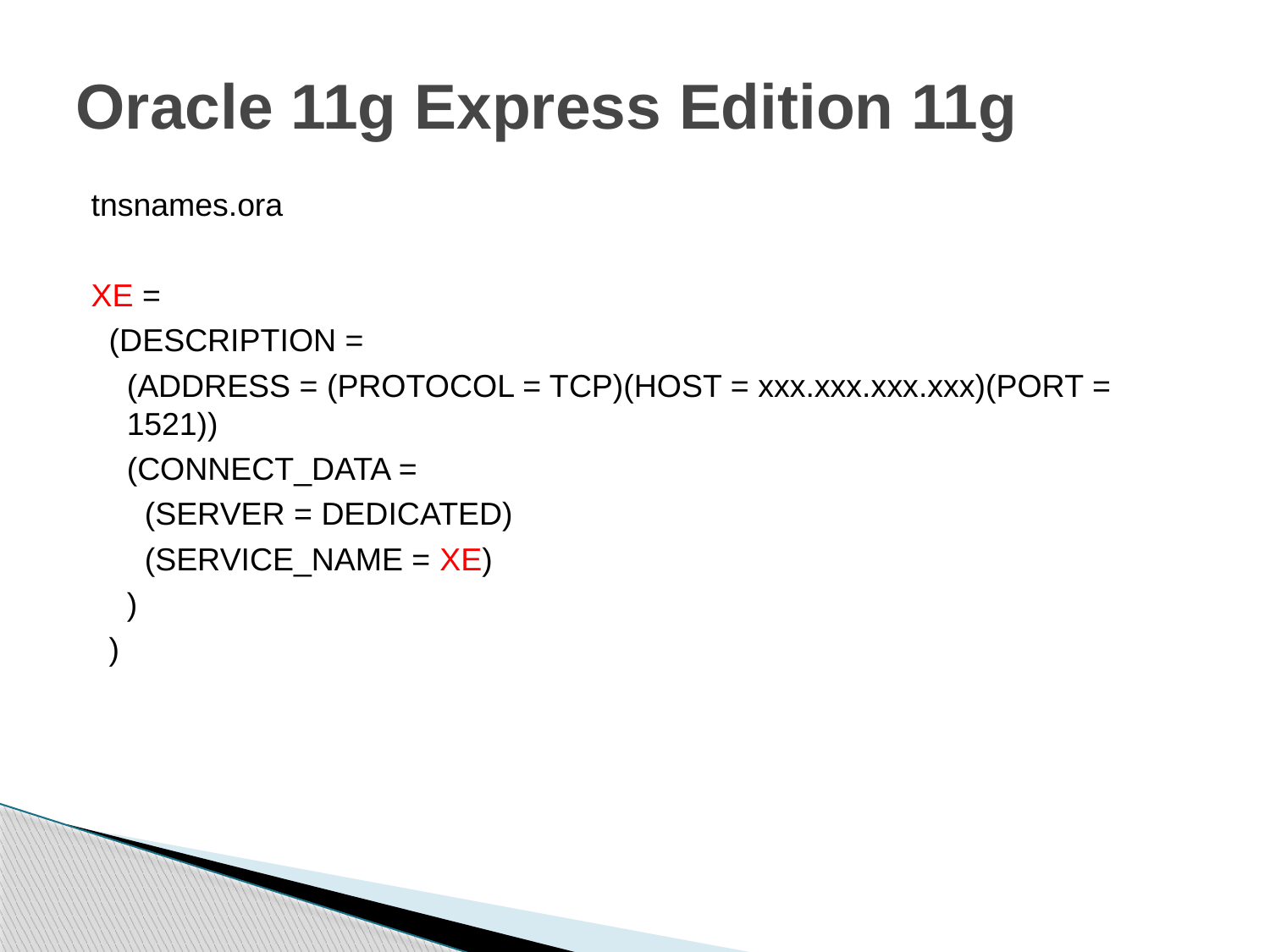

# Oracle 11g Express Edition 11g
tnsnames.ora

XE =
  (DESCRIPTION =
    (ADDRESS = (PROTOCOL = TCP)(HOST = xxx.xxx.xxx.xxx)(PORT = 1521))
    (CONNECT_DATA =
      (SERVER = DEDICATED)
      (SERVICE_NAME = XE)
    )
  )